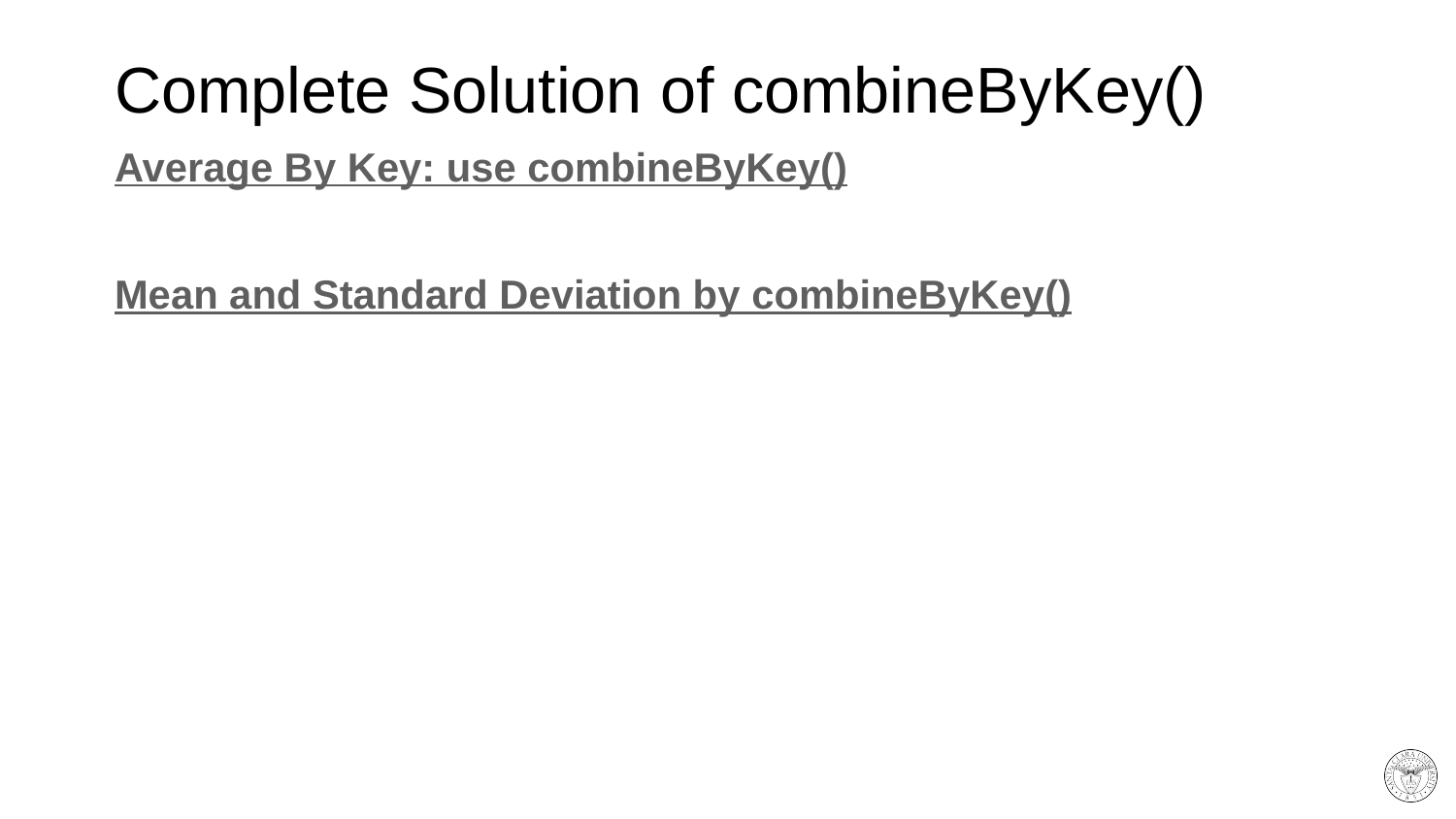

# Complete Solution of combineByKey()
Average By Key: use combineByKey()

Mean and Standard Deviation by combineByKey()